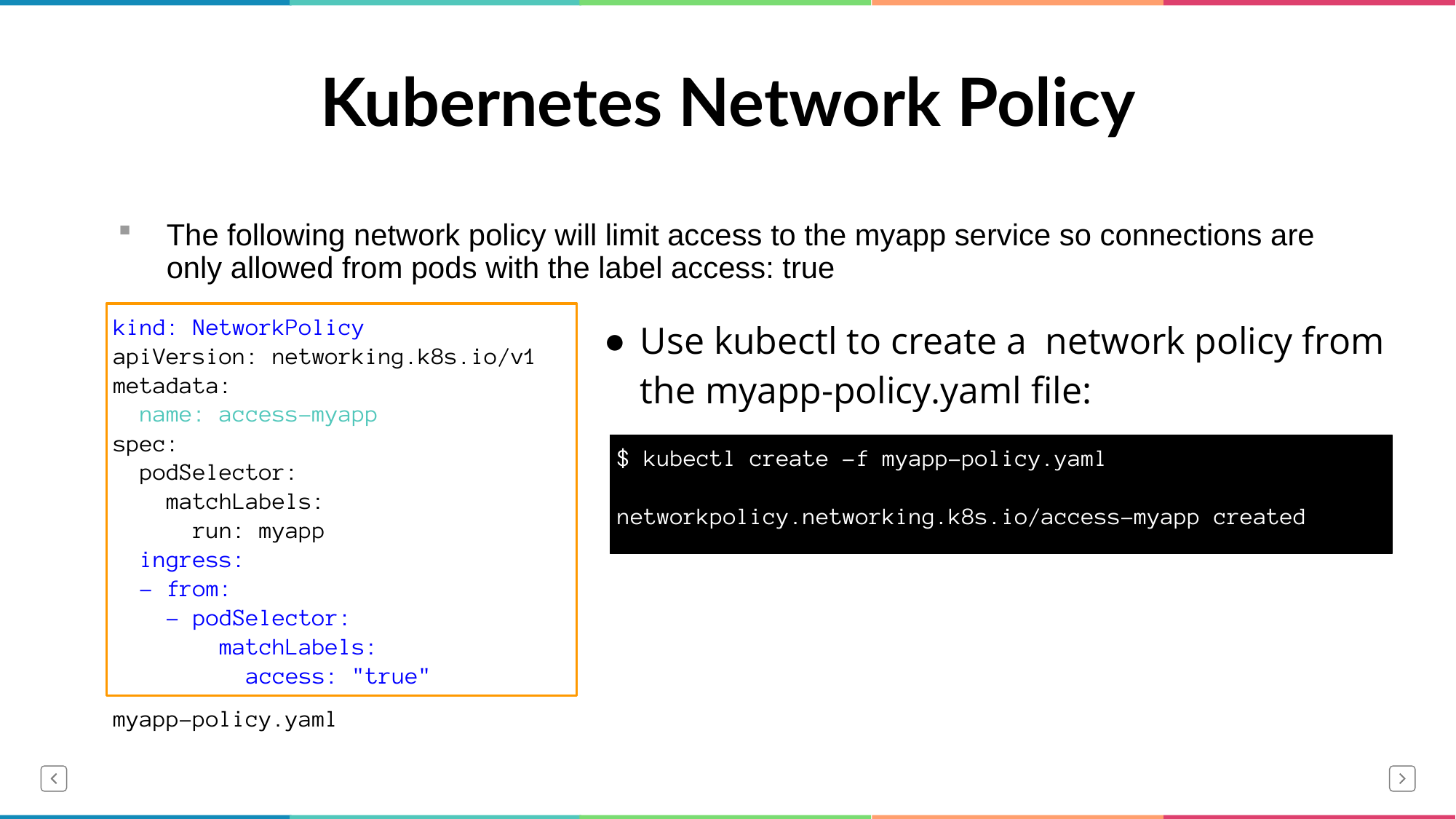

# Kubernetes Network Policy

The following network policy will limit access to the myapp service so connections are only allowed from pods with the label access: true

kind: NetworkPolicy
apiVersion: networking.k8s.io/v1
metadata:
  name: access-myapp
spec:
  podSelector:
    matchLabels:
      run: myapp
  ingress:
  - from:
    - podSelector:
        matchLabels:
          access: "true"

Use kubectl to create a  network policy from the myapp-policy.yaml file:
$ kubectl create -f myapp-policy.yaml

networkpolicy.networking.k8s.io/access-myapp created

myapp-policy.yaml